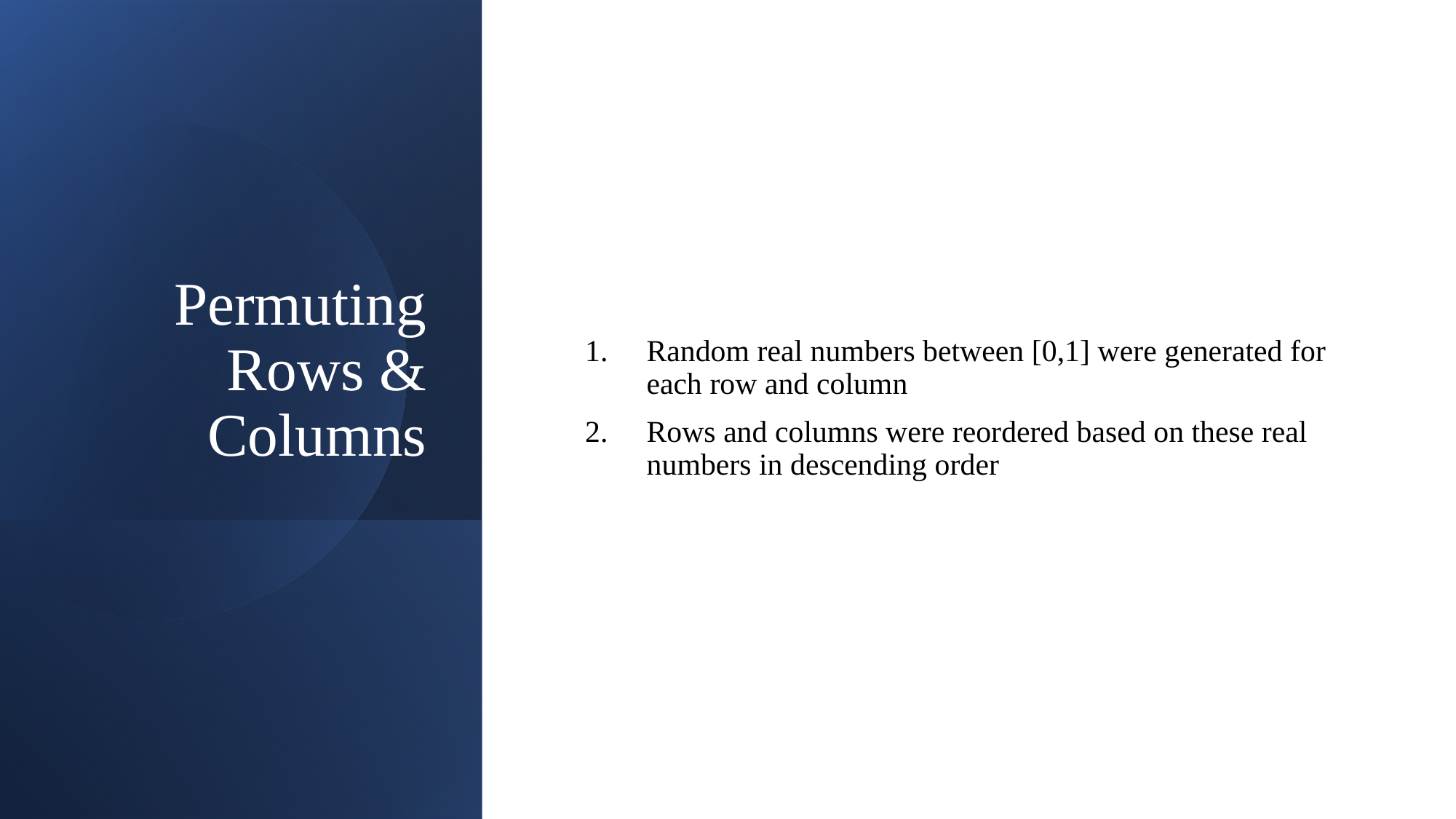

# Permuting Rows & Columns
Random real numbers between [0,1] were generated for each row and column
Rows and columns were reordered based on these real numbers in descending order